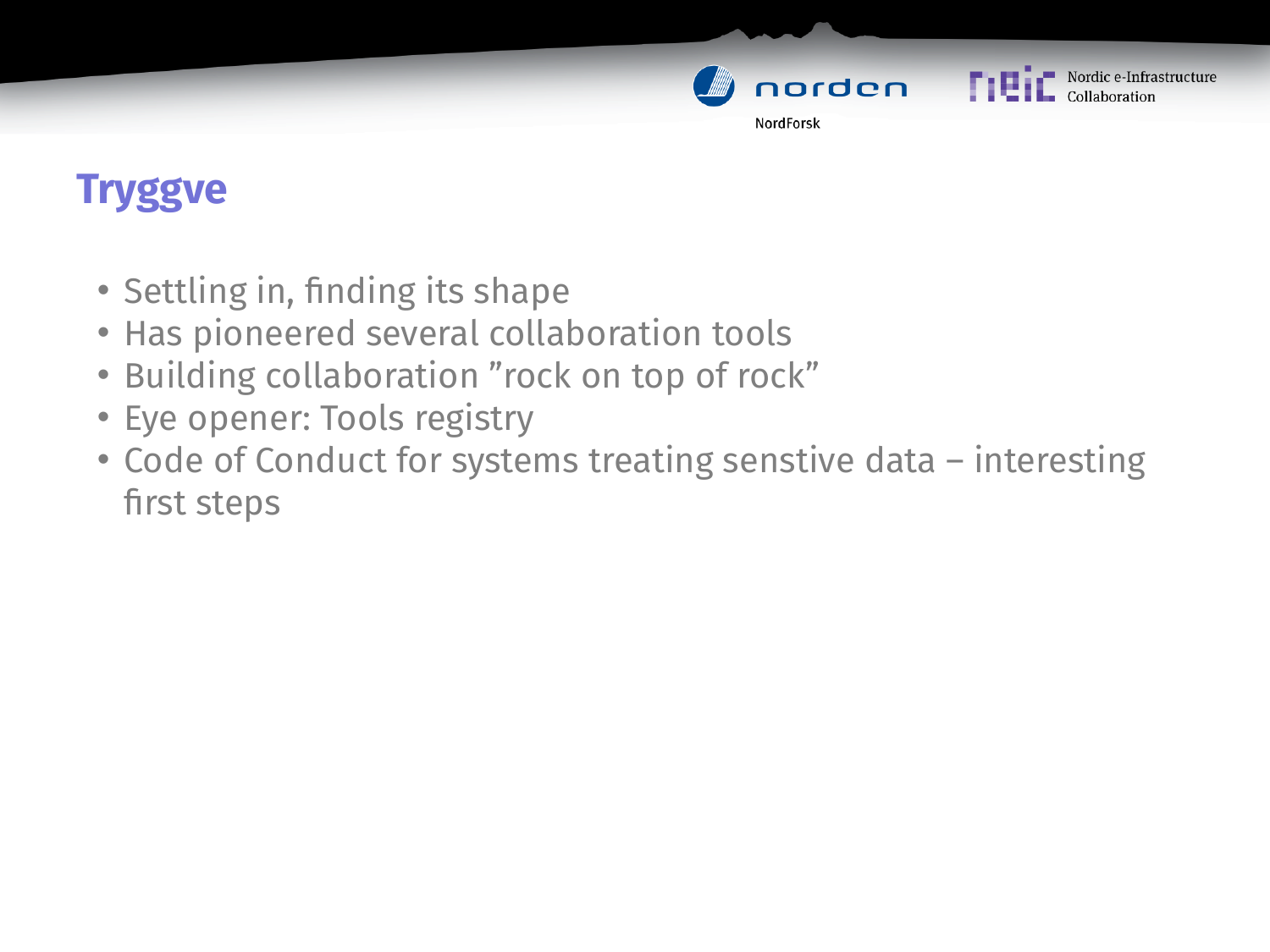

# Tryggve
Settling in, finding its shape
Has pioneered several collaboration tools
Building collaboration ”rock on top of rock”
Eye opener: Tools registry
Code of Conduct for systems treating senstive data – interesting first steps